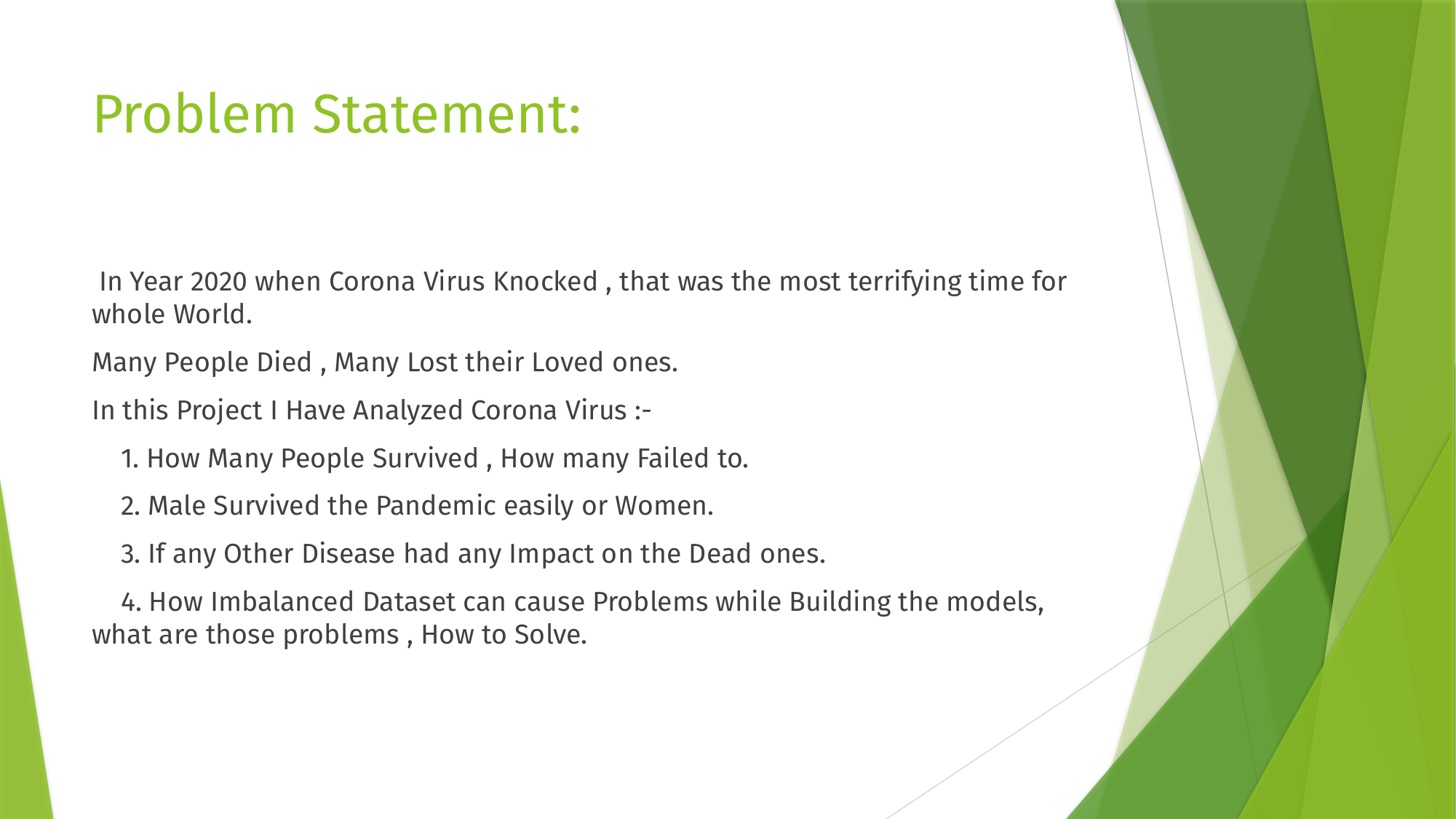

# Problem Statement:
 In Year 2020 when Corona Virus Knocked , that was the most terrifying time for whole World.
Many People Died , Many Lost their Loved ones.
In this Project I Have Analyzed Corona Virus :-
    1. How Many People Survived , How many Failed to.
    2. Male Survived the Pandemic easily or Women.
    3. If any Other Disease had any Impact on the Dead ones.
    4. How Imbalanced Dataset can cause Problems while Building the models, what are those problems , How to Solve.